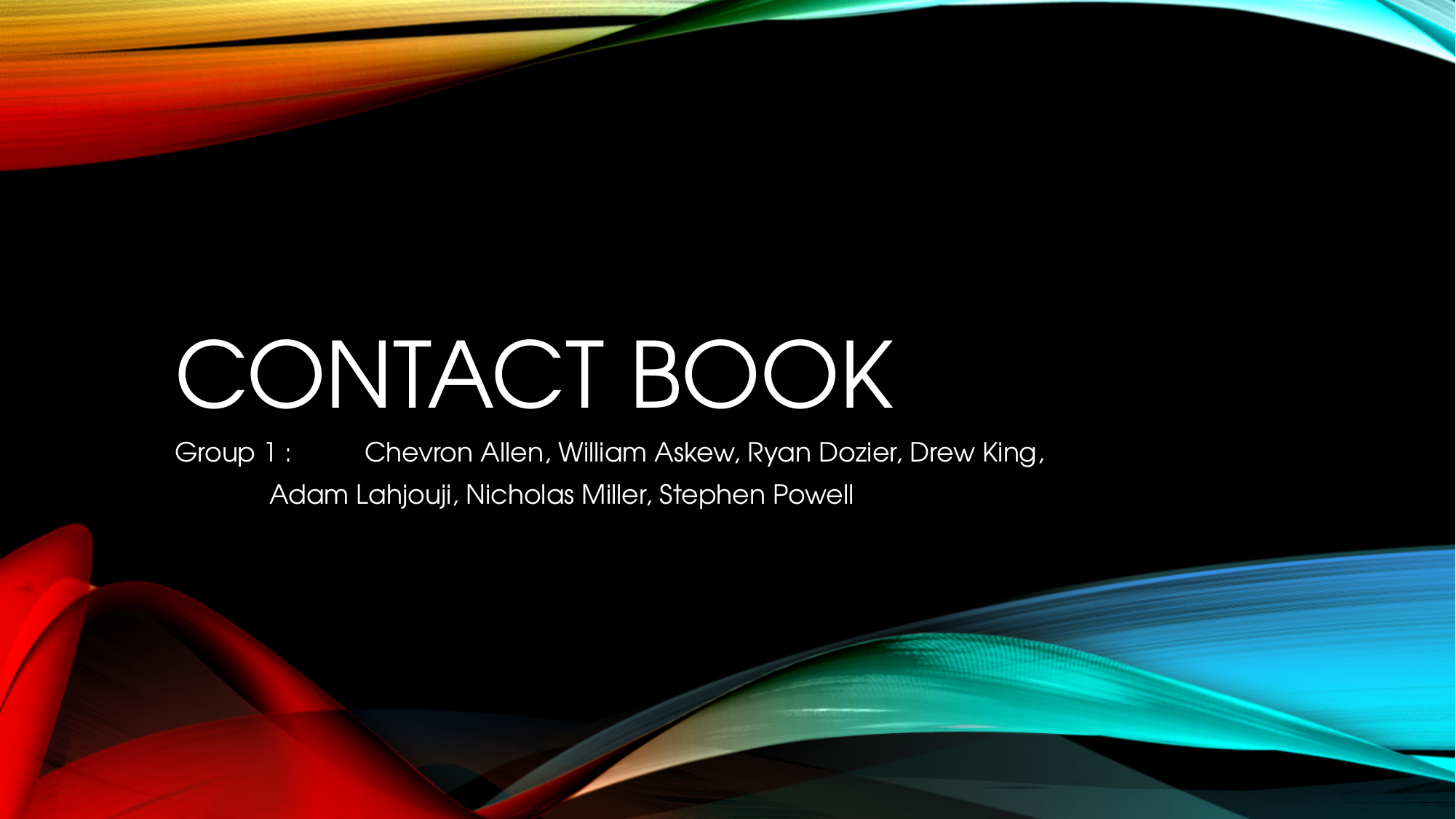

# Contact Book
Group 1 :	Chevron Allen, William Askew, Ryan Dozier, Drew King,
		Adam Lahjouji, Nicholas Miller, Stephen Powell